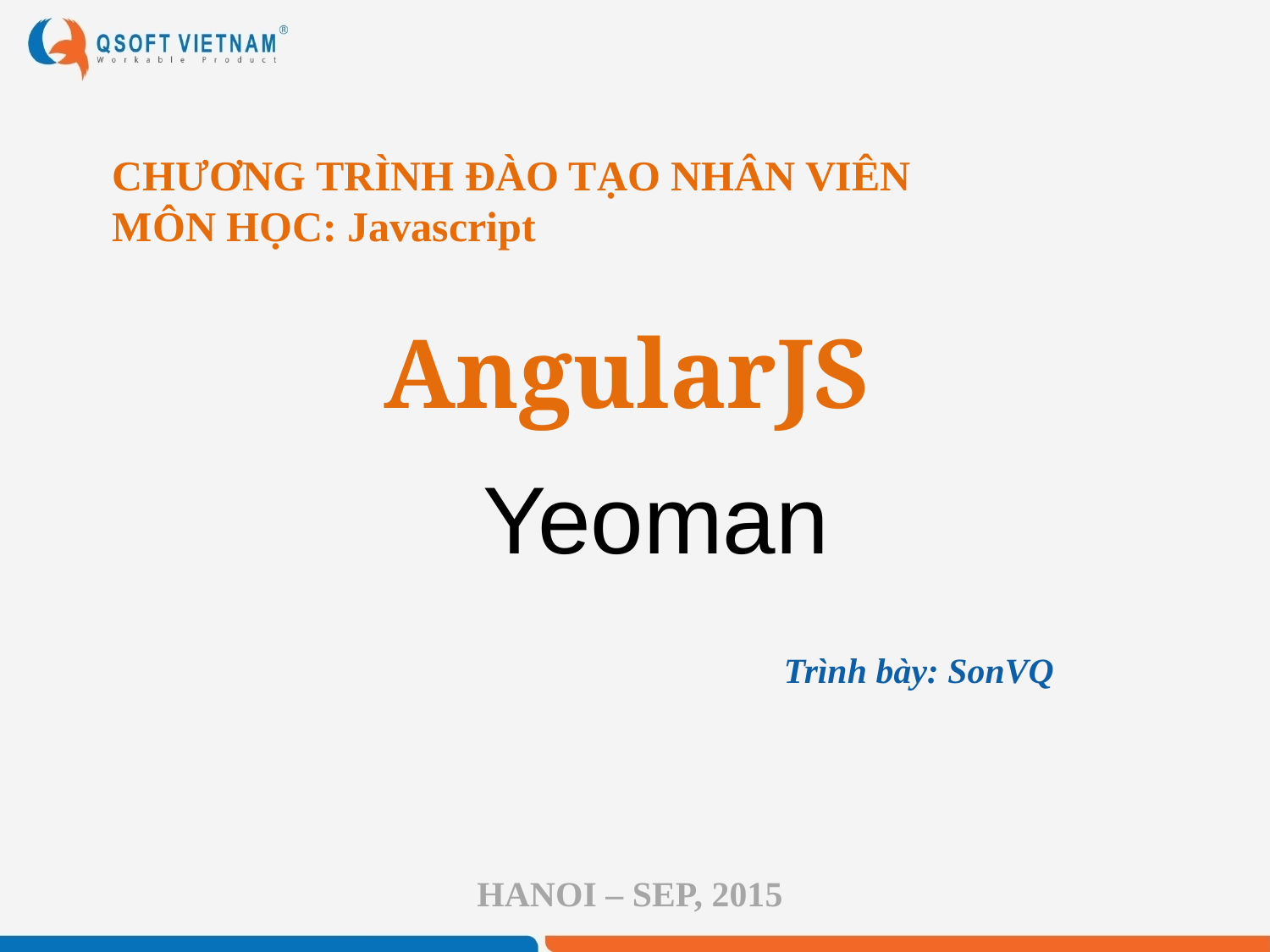

CHƯƠNG TRÌNH ĐÀO TẠO NHÂN VIÊN
MÔN HỌC: Javascript

AngularJS
# Yeoman
Trình bày: SonVQ
HANOI – SEP, 2015